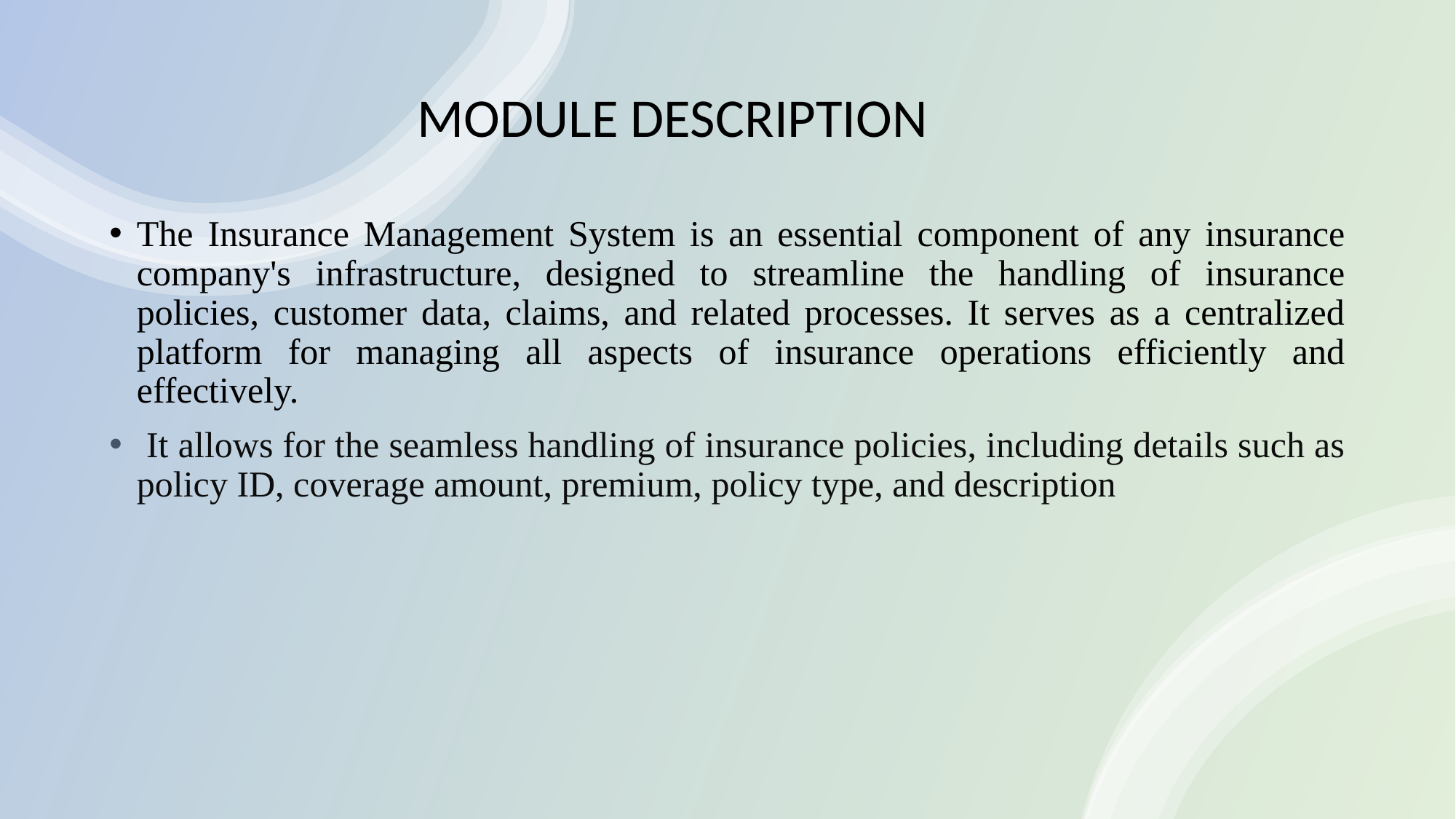

# MODULE DESCRIPTION
The Insurance Management System is an essential component of any insurance company's infrastructure, designed to streamline the handling of insurance policies, customer data, claims, and related processes. It serves as a centralized platform for managing all aspects of insurance operations efficiently and effectively.
 It allows for the seamless handling of insurance policies, including details such as policy ID, coverage amount, premium, policy type, and description